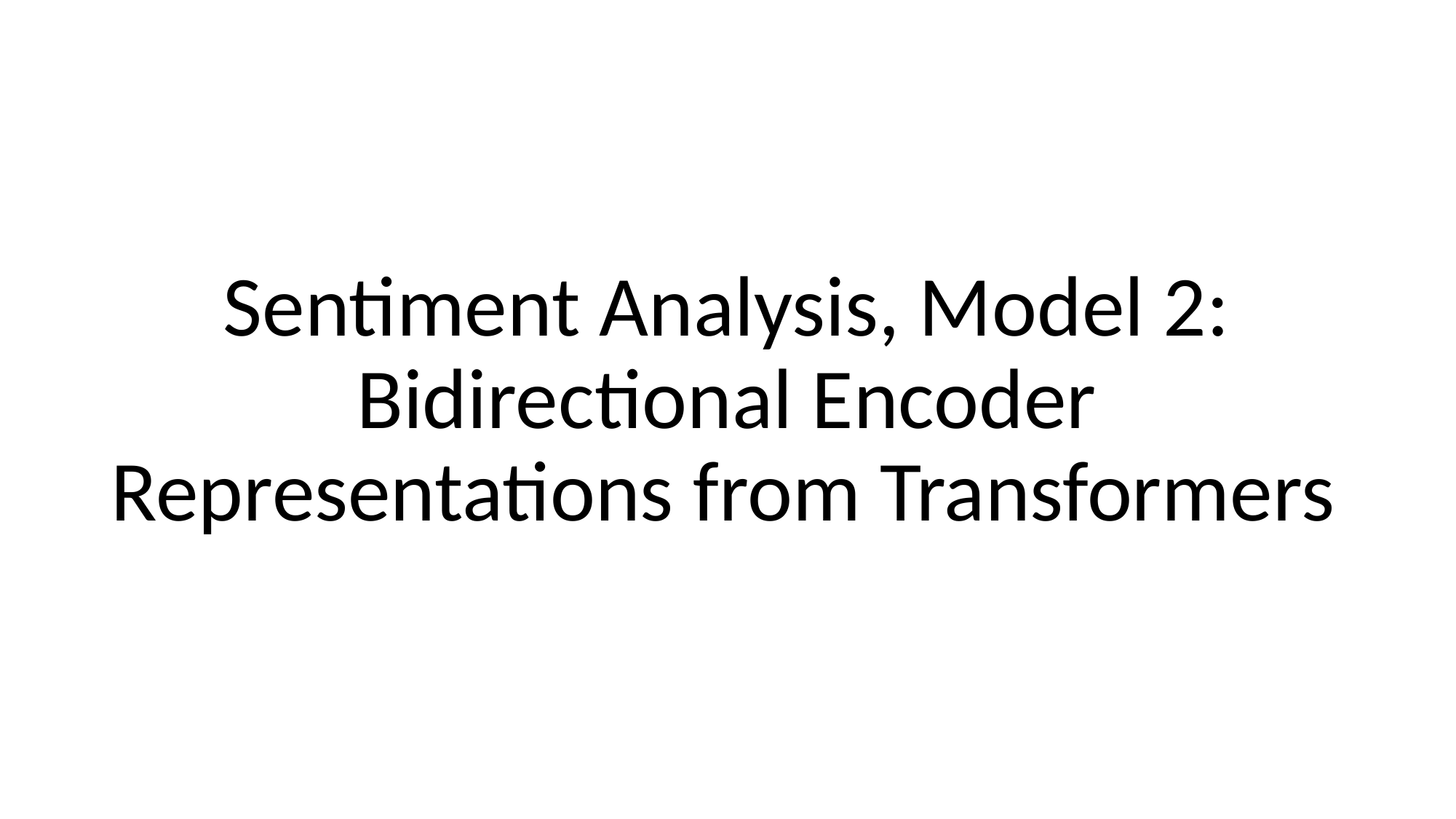

# Sentiment Analysis, Model 2: Bidirectional Encoder Representations from Transformers